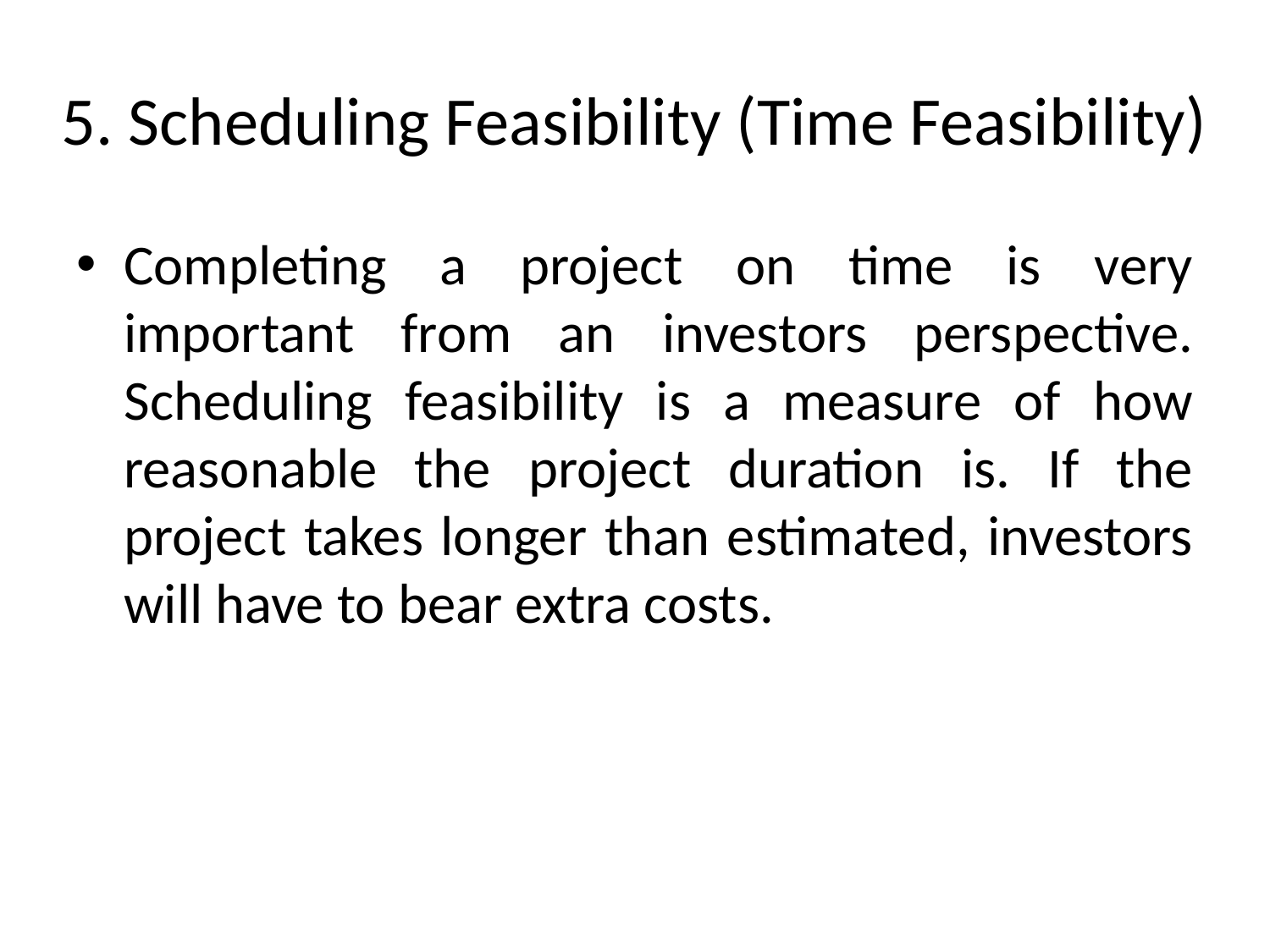

# 5. Scheduling Feasibility (Time Feasibility)
Completing a project on time is very important from an investors perspective. Scheduling feasibility is a measure of how reasonable the project duration is. If the project takes longer than estimated, investors will have to bear extra costs.